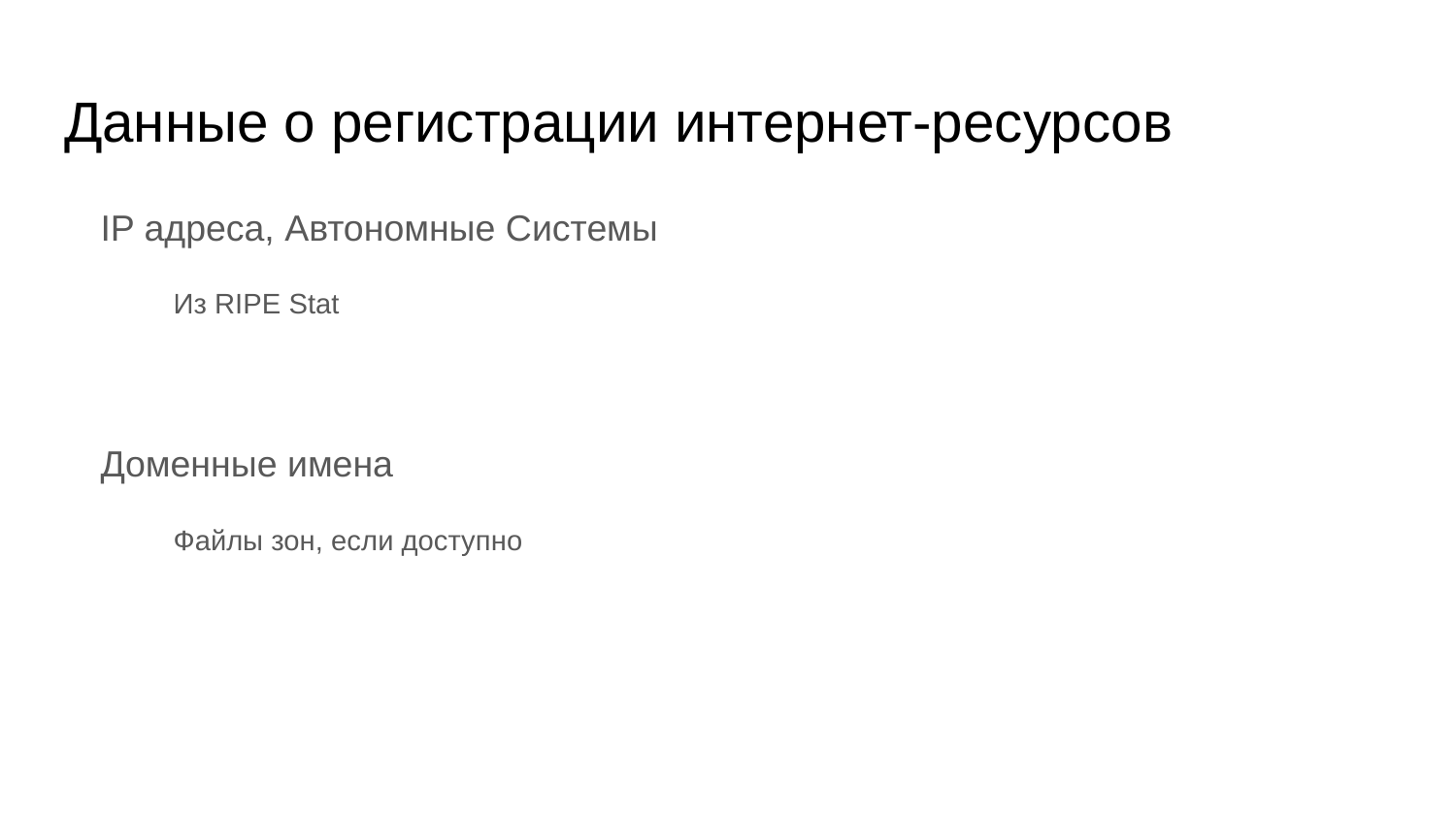

# Данные о регистрации интернет-ресурсов
IP адреса, Автономные Системы
Из RIPE Stat

Доменные имена
Файлы зон, если доступно